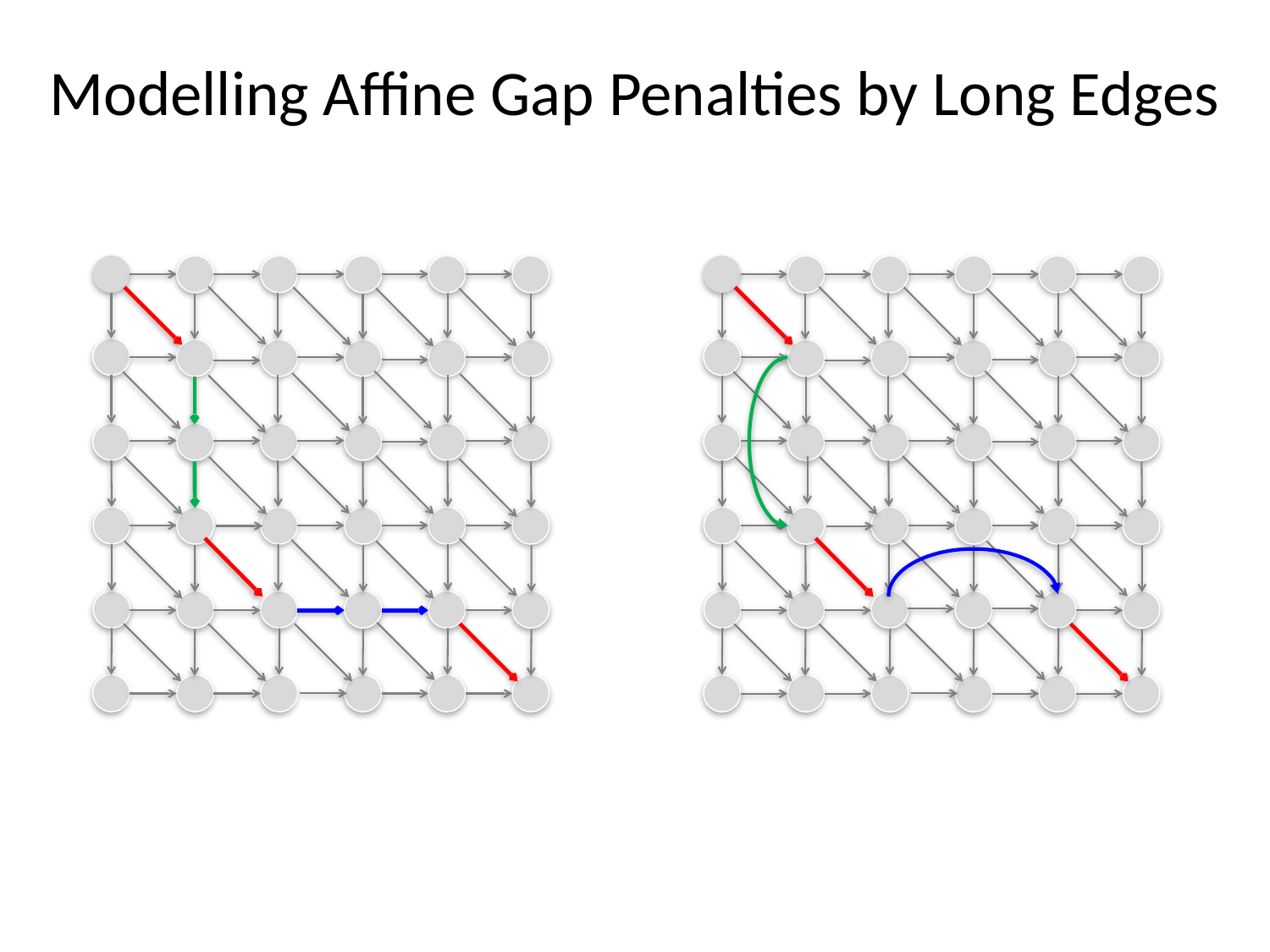

Modelling Affine Gap Penalties by Long Edges